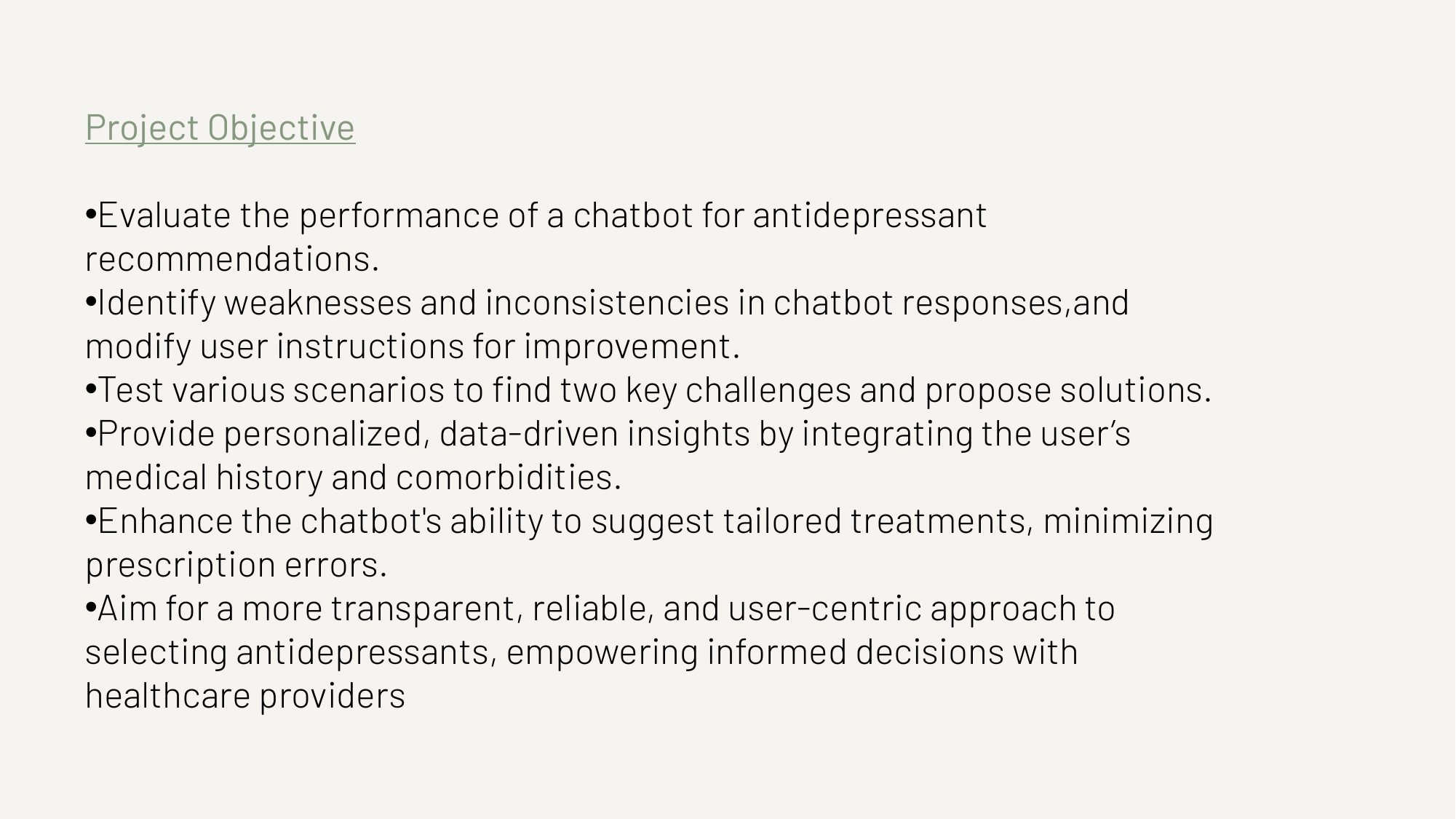

Project Objective

Evaluate the performance of a chatbot for antidepressant recommendations.
Identify weaknesses and inconsistencies in chatbot responses,and modify user instructions for improvement.
Test various scenarios to find two key challenges and propose solutions.
Provide personalized, data-driven insights by integrating the user’s medical history and comorbidities.
Enhance the chatbot's ability to suggest tailored treatments, minimizing prescription errors.
Aim for a more transparent, reliable, and user-centric approach to selecting antidepressants, empowering informed decisions with healthcare providers